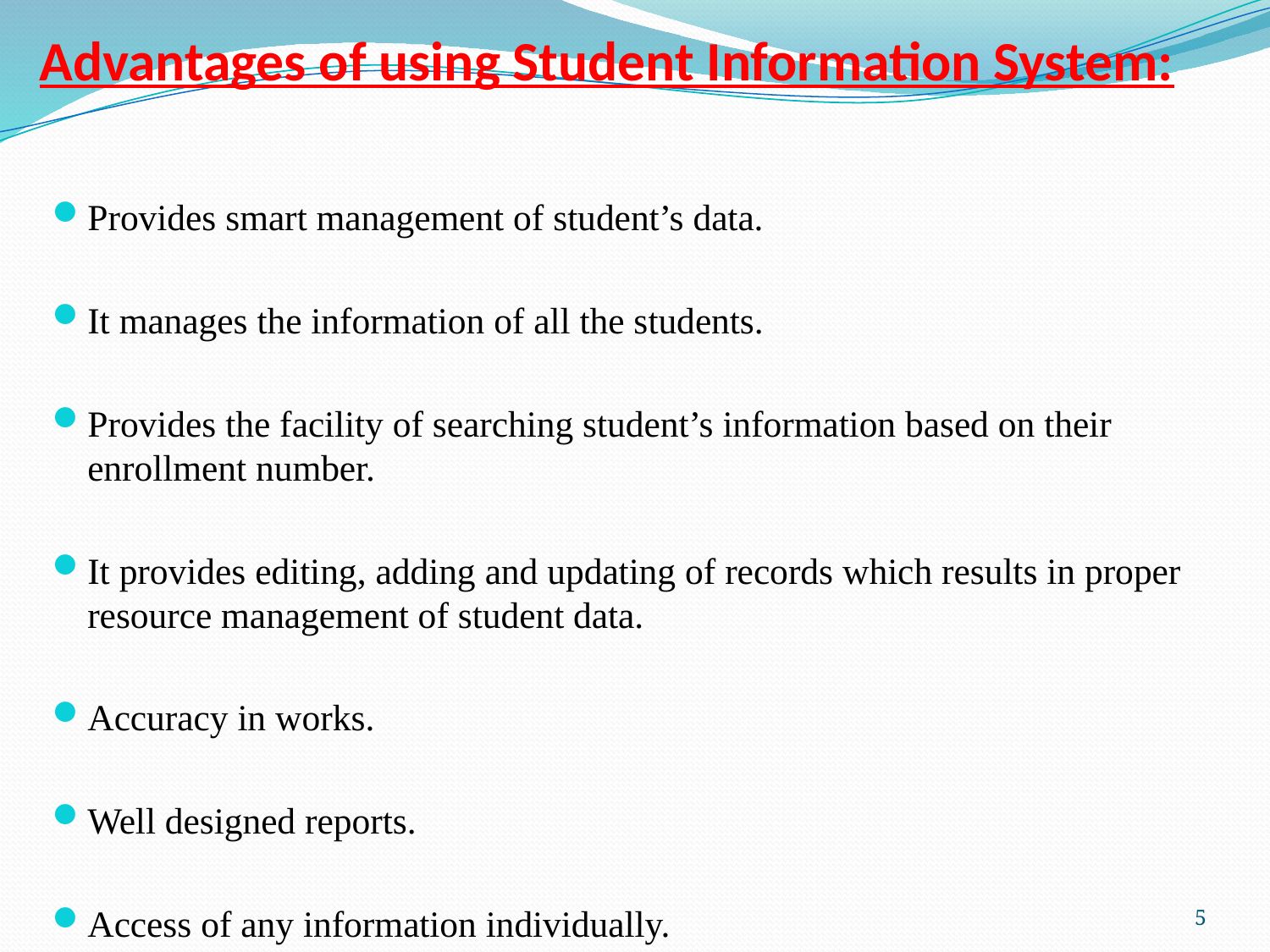

Advantages of using Student Information System:

Provides smart management of student’s data.

It manages the information of all the students.

Provides the facility of searching student’s information based on their enrollment number.

It provides editing, adding and updating of records which results in proper resource management of student data.

Accuracy in works.

Well designed reports.

Access of any information individually.

5